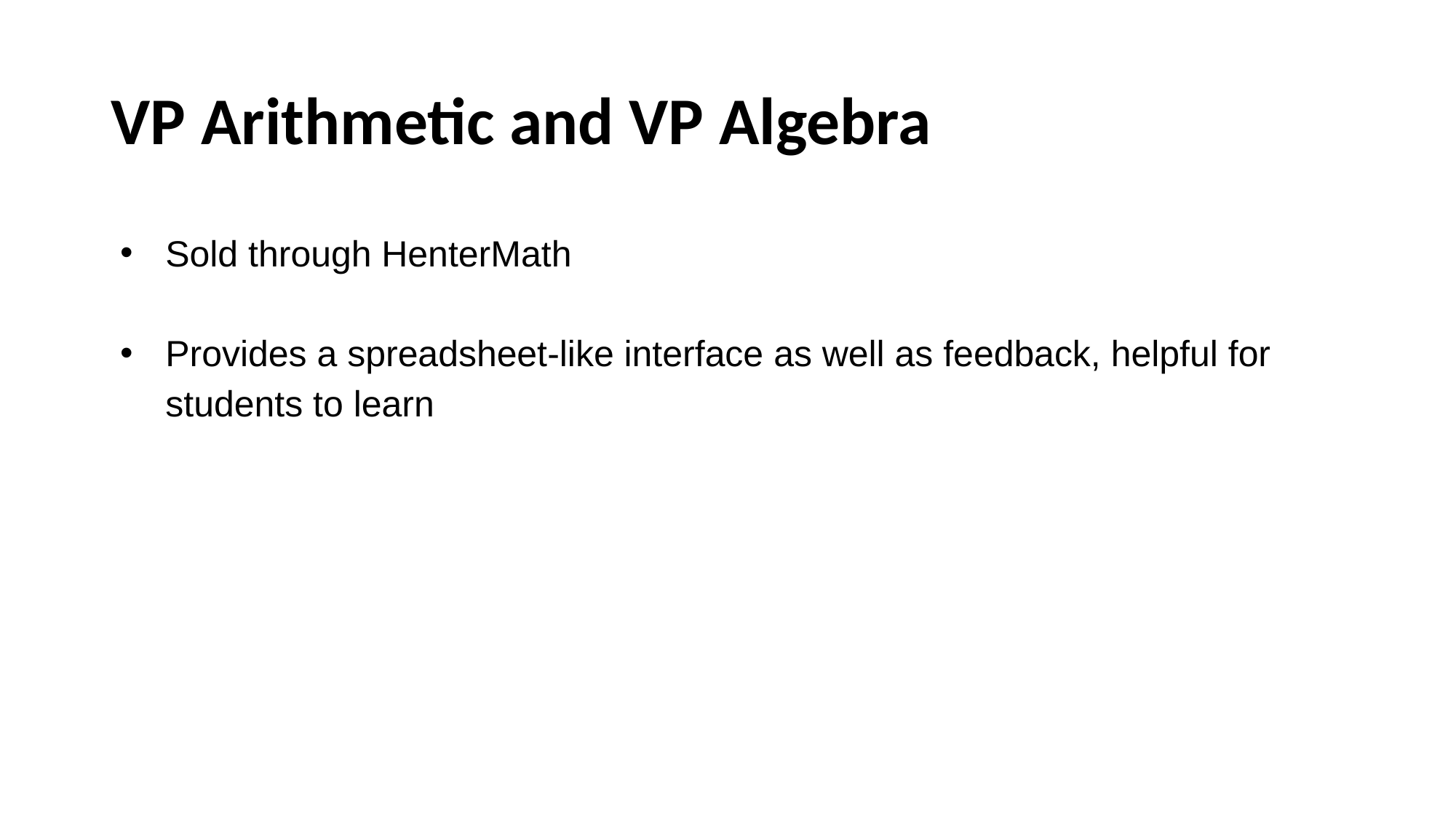

# VP Arithmetic and VP Algebra
Sold through HenterMath

Provides a spreadsheet-like interface as well as feedback, helpful for students to learn